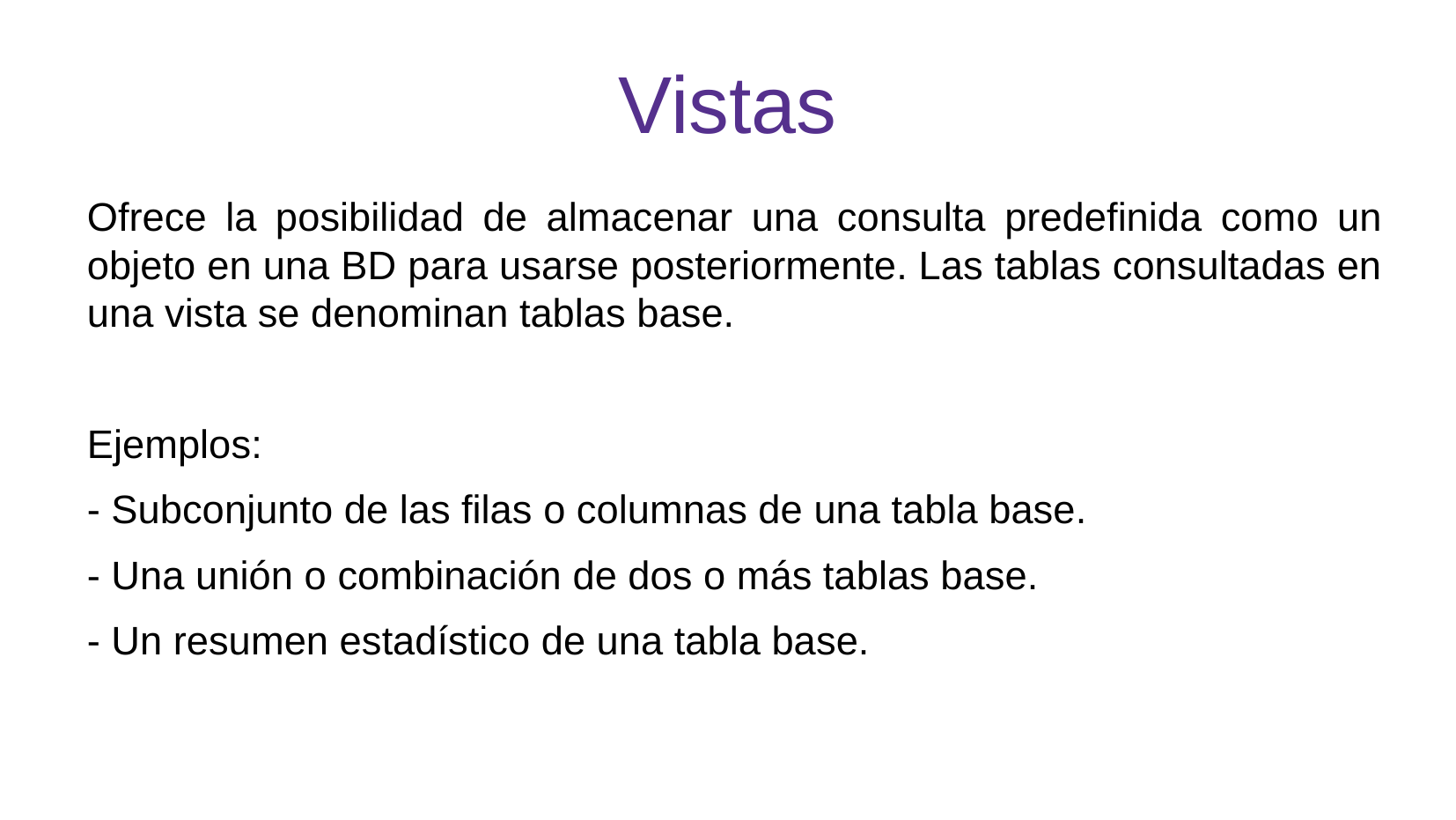

Vistas
Ofrece la posibilidad de almacenar una consulta predefinida como un objeto en una BD para usarse posteriormente. Las tablas consultadas en una vista se denominan tablas base.

Ejemplos:
- Subconjunto de las filas o columnas de una tabla base.
- Una unión o combinación de dos o más tablas base.
- Un resumen estadístico de una tabla base.